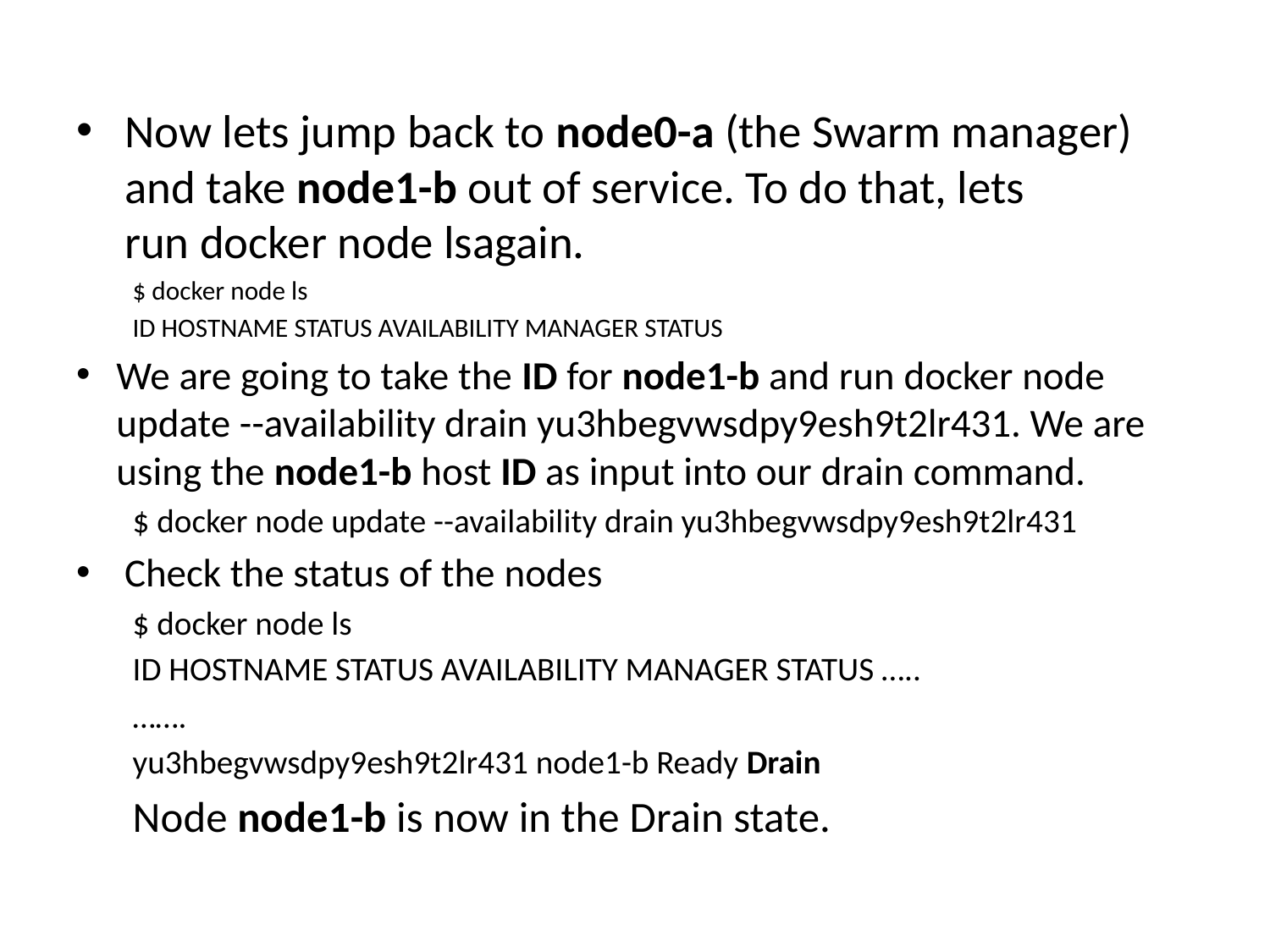

Now lets jump back to node0-a (the Swarm manager) and take node1-b out of service. To do that, lets run docker node lsagain.
$ docker node ls
ID HOSTNAME STATUS AVAILABILITY MANAGER STATUS
We are going to take the ID for node1-b and run docker node update --availability drain yu3hbegvwsdpy9esh9t2lr431. We are using the node1-b host ID as input into our drain command.
$ docker node update --availability drain yu3hbegvwsdpy9esh9t2lr431
Check the status of the nodes
$ docker node ls
ID HOSTNAME STATUS AVAILABILITY MANAGER STATUS …..
…….
yu3hbegvwsdpy9esh9t2lr431 node1-b Ready Drain
Node node1-b is now in the Drain state.